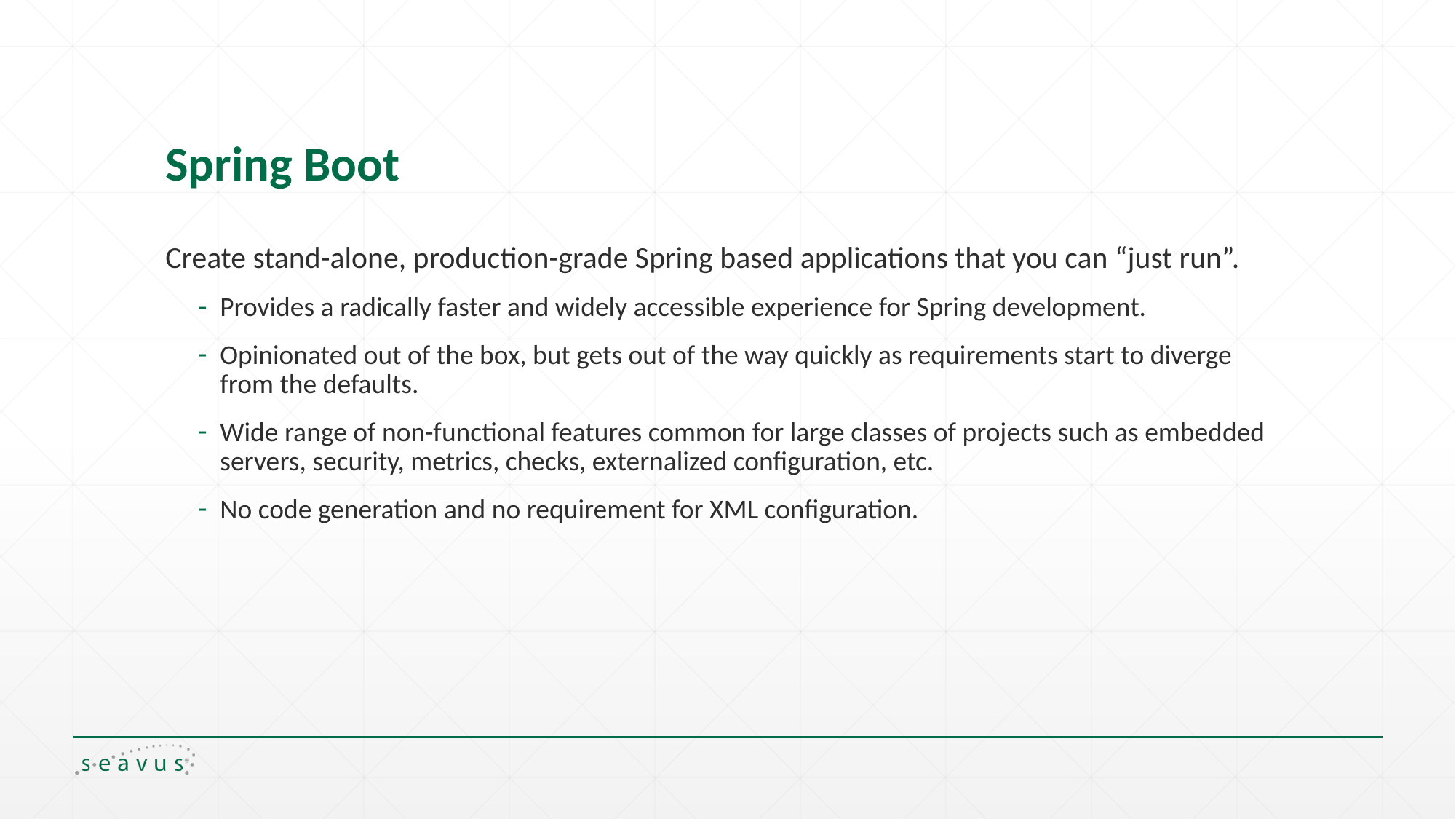

# Spring Boot
Create stand-alone, production-grade Spring based applications that you can “just run”.
Provides a radically faster and widely accessible experience for Spring development.
Opinionated out of the box, but gets out of the way quickly as requirements start to diverge from the defaults.
Wide range of non-functional features common for large classes of projects such as embedded servers, security, metrics, checks, externalized configuration, etc.
No code generation and no requirement for XML configuration.